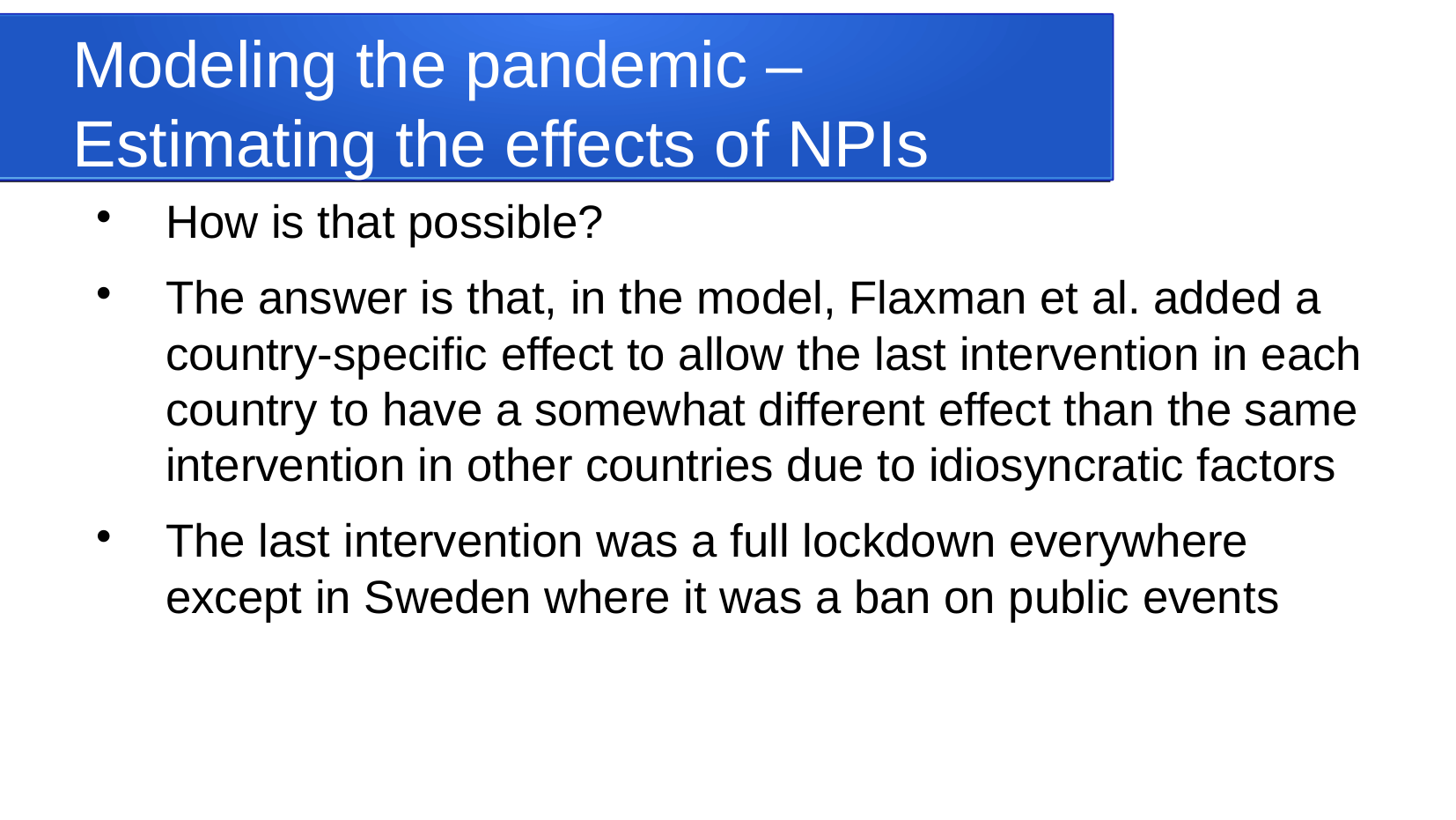

Modeling the pandemic – Estimating the effects of NPIs
How is that possible?
The answer is that, in the model, Flaxman et al. added a country-specific effect to allow the last intervention in each country to have a somewhat different effect than the same intervention in other countries due to idiosyncratic factors
The last intervention was a full lockdown everywhere except in Sweden where it was a ban on public events